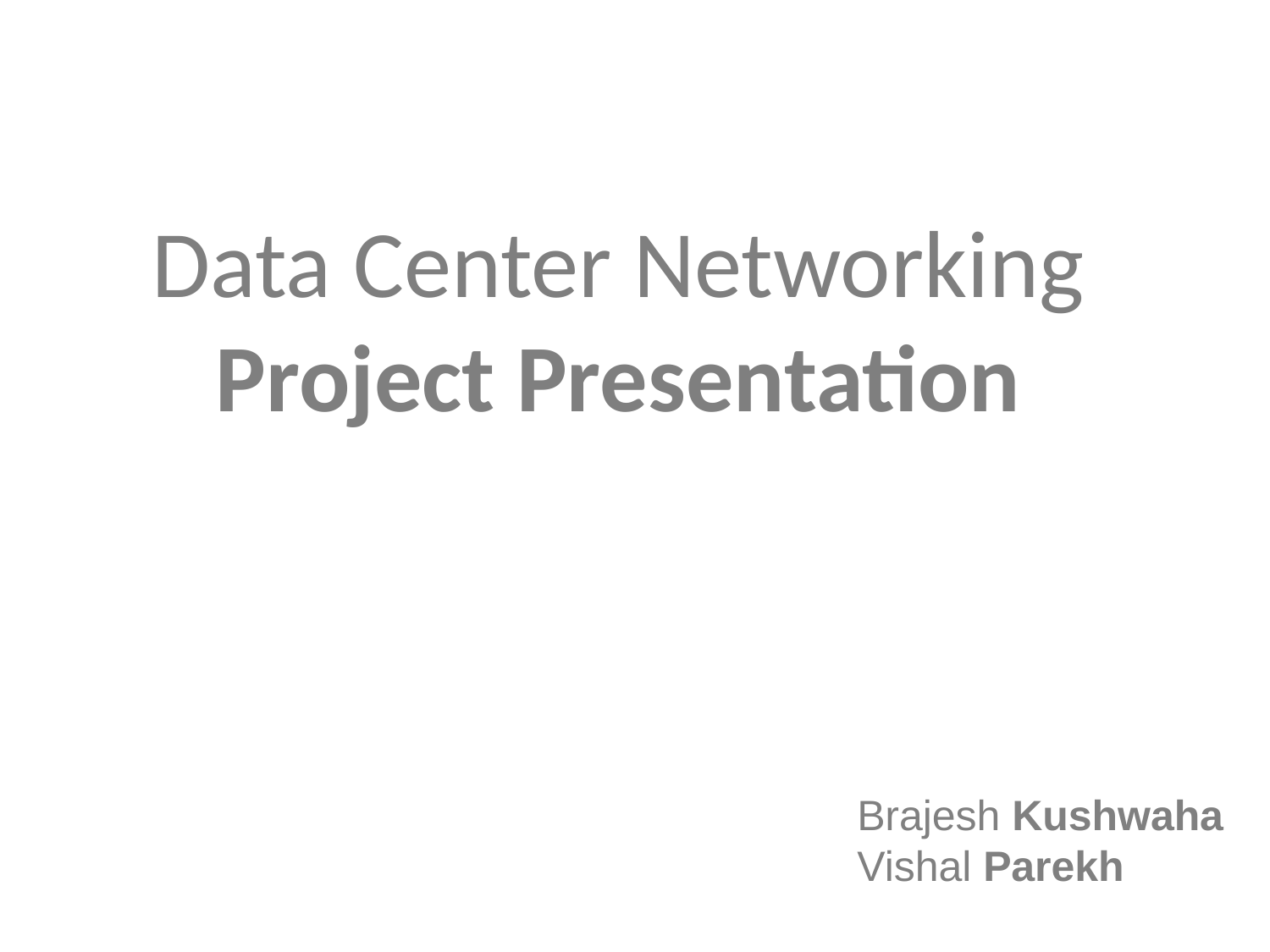

Data Center Networking
Project Presentation

Brajesh Kushwaha
Vishal Parekh